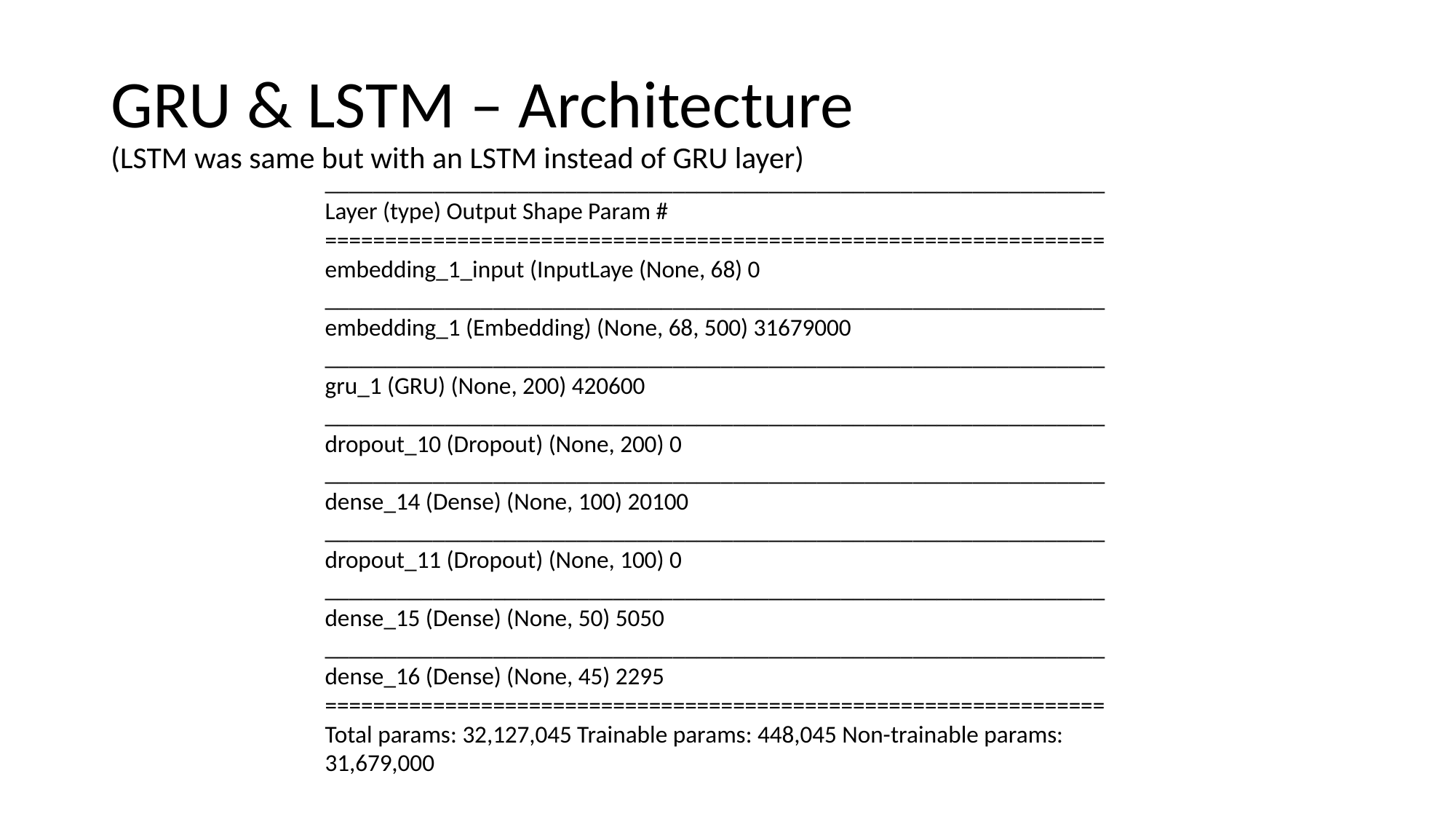

# GRU & LSTM – Architecture (LSTM was same but with an LSTM instead of GRU layer)
_________________________________________________________________
Layer (type) Output Shape Param # ================================================================= embedding_1_input (InputLaye (None, 68) 0 _________________________________________________________________ embedding_1 (Embedding) (None, 68, 500) 31679000 _________________________________________________________________ gru_1 (GRU) (None, 200) 420600 _________________________________________________________________ dropout_10 (Dropout) (None, 200) 0 _________________________________________________________________ dense_14 (Dense) (None, 100) 20100 _________________________________________________________________ dropout_11 (Dropout) (None, 100) 0 _________________________________________________________________ dense_15 (Dense) (None, 50) 5050 _________________________________________________________________ dense_16 (Dense) (None, 45) 2295 ================================================================= Total params: 32,127,045 Trainable params: 448,045 Non-trainable params: 31,679,000